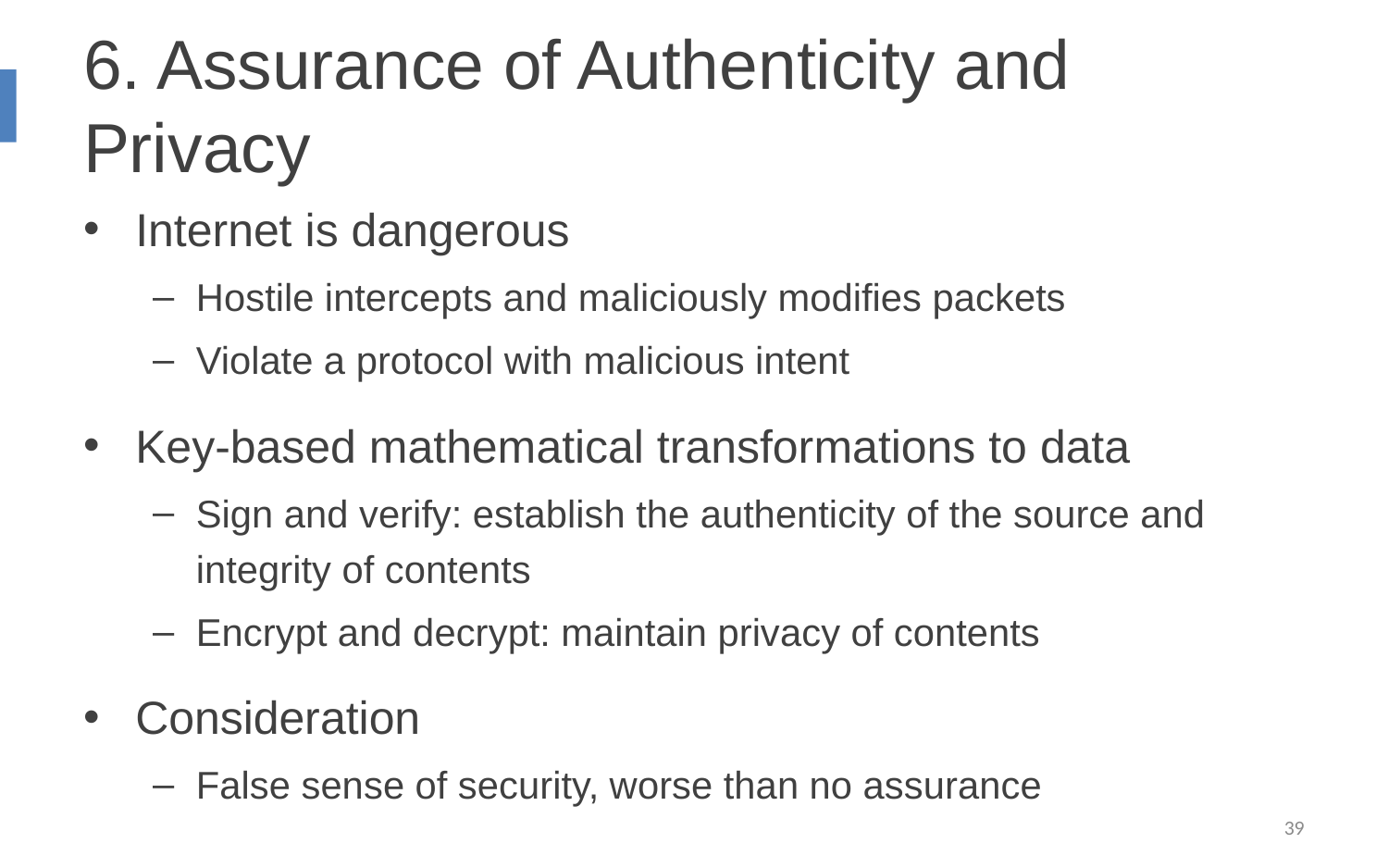

# 6. Assurance of Authenticity and Privacy
Internet is dangerous
Hostile intercepts and maliciously modifies packets
Violate a protocol with malicious intent
Key-based mathematical transformations to data
Sign and verify: establish the authenticity of the source and integrity of contents
Encrypt and decrypt: maintain privacy of contents
Consideration
False sense of security, worse than no assurance
39